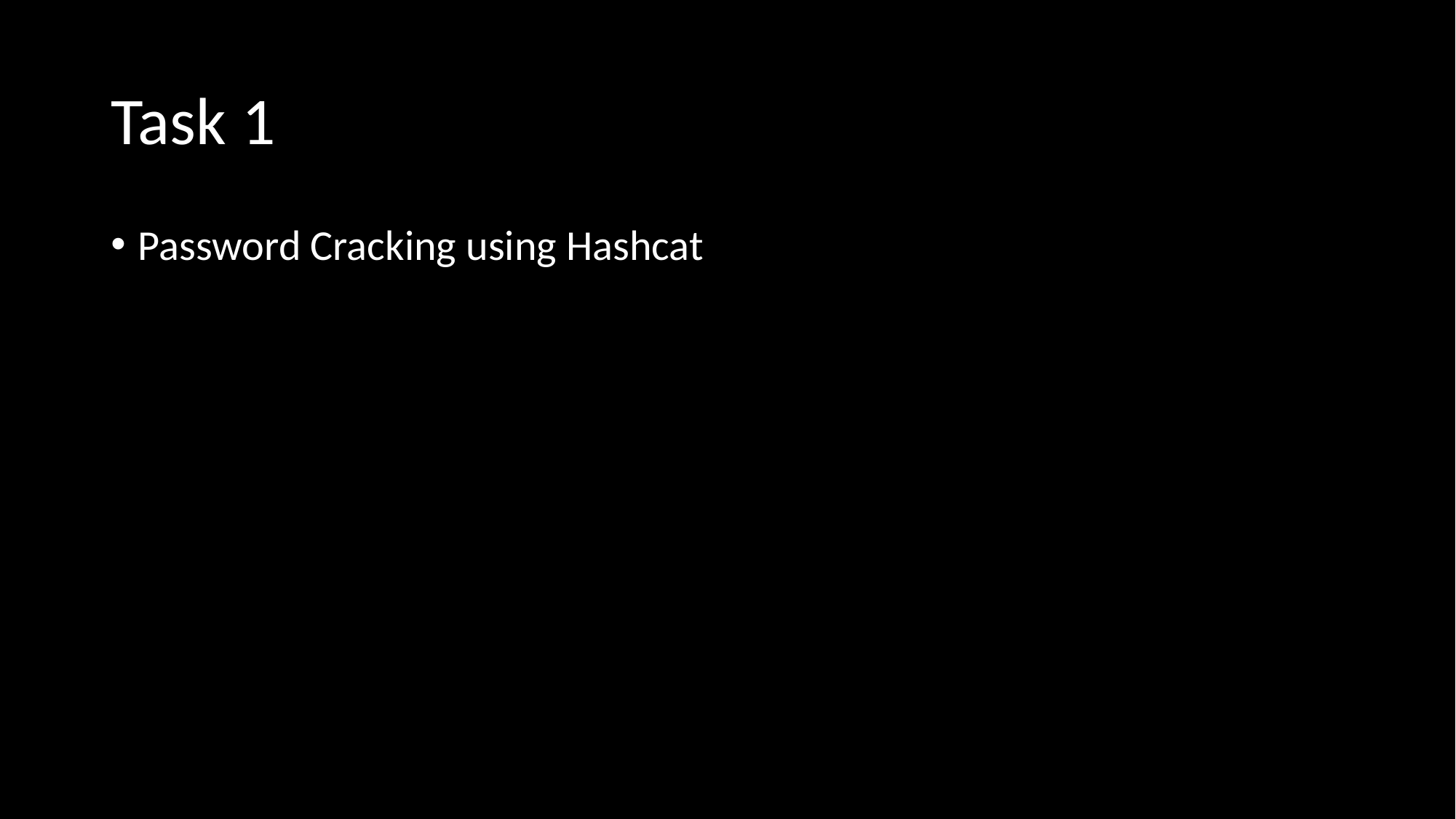

# Task 1
Password Cracking using Hashcat